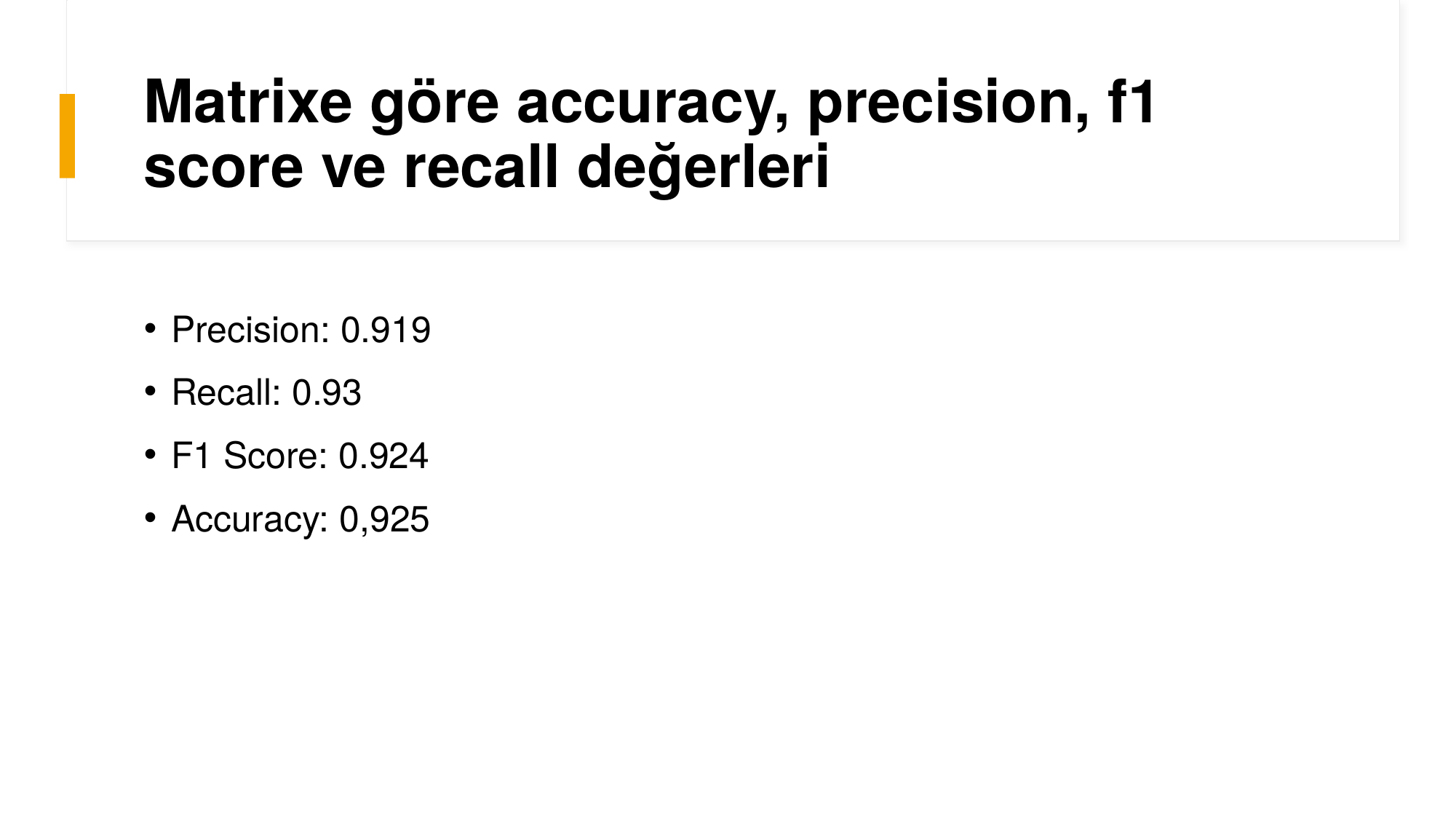

# Matrixe göre accuracy, precision, f1 score ve recall değerleri
Precision: 0.919
Recall: 0.93
F1 Score: 0.924
Accuracy: 0,925